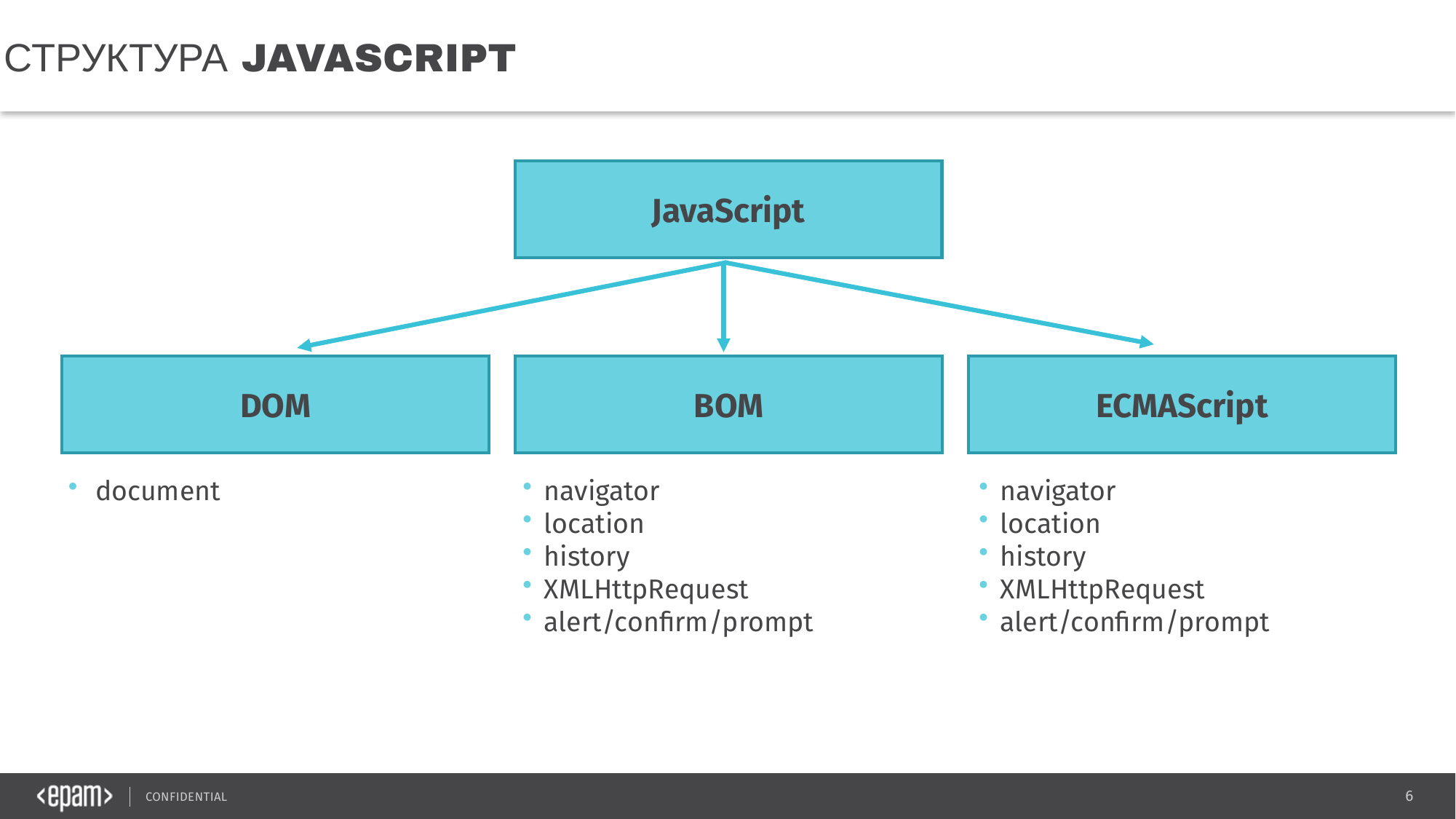

Структура JavaScript
JavaScript

DOM
BOM
ECMAScript
document
navigator
location
history
XMLHttpRequest
alert/confirm/prompt
navigator
location
history
XMLHttpRequest
alert/confirm/prompt
6